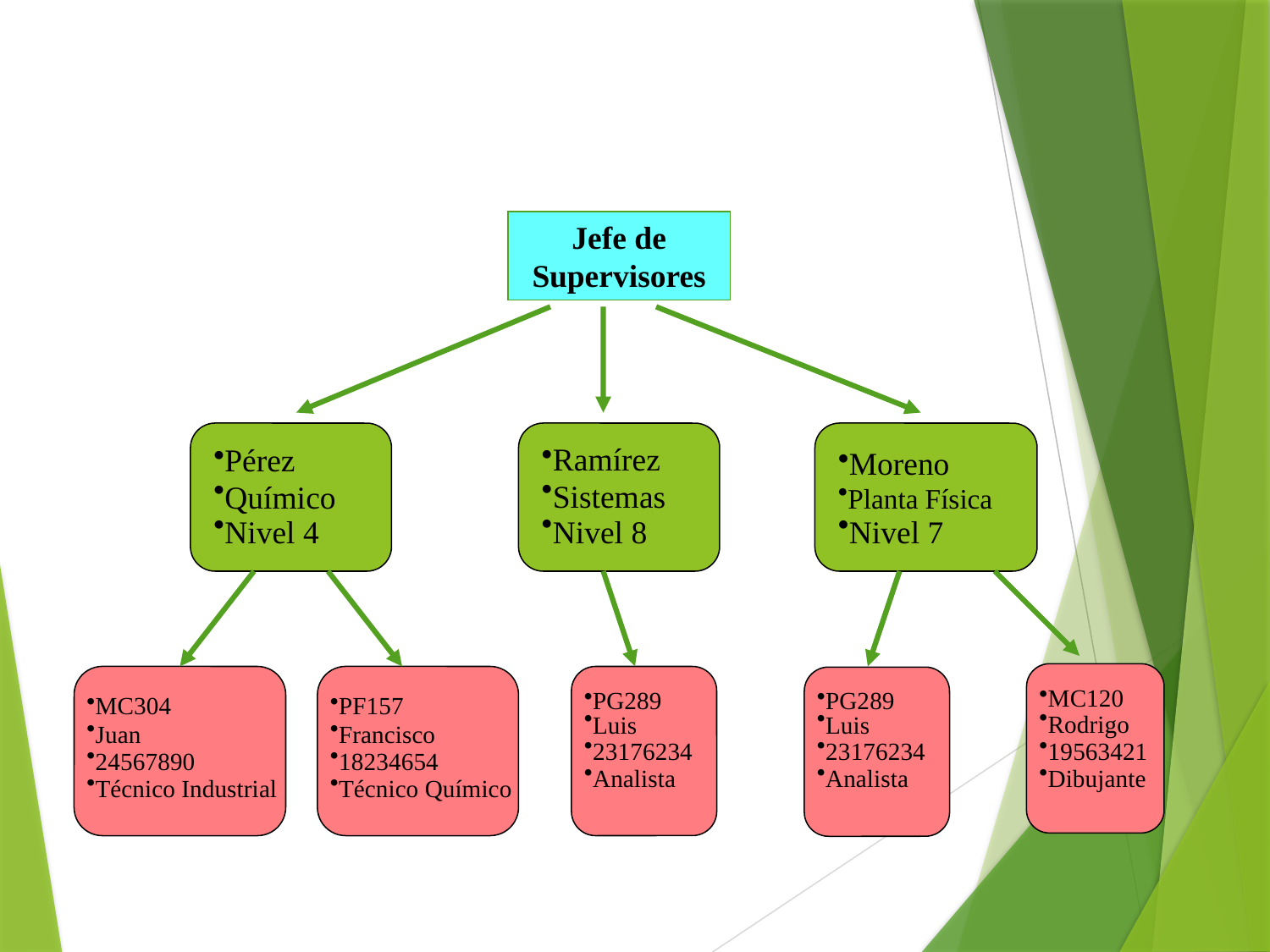

#
Jefe de Supervisores

Ramírez
Sistemas
Nivel 8
Pérez
Químico
Nivel 4
Moreno
Planta Física
Nivel 7

MC120
Rodrigo
19563421
Dibujante
PG289
Luis
23176234
Analista
PG289
Luis
23176234
Analista
MC304
Juan
24567890
Técnico Industrial
PF157
Francisco
18234654
Técnico Químico